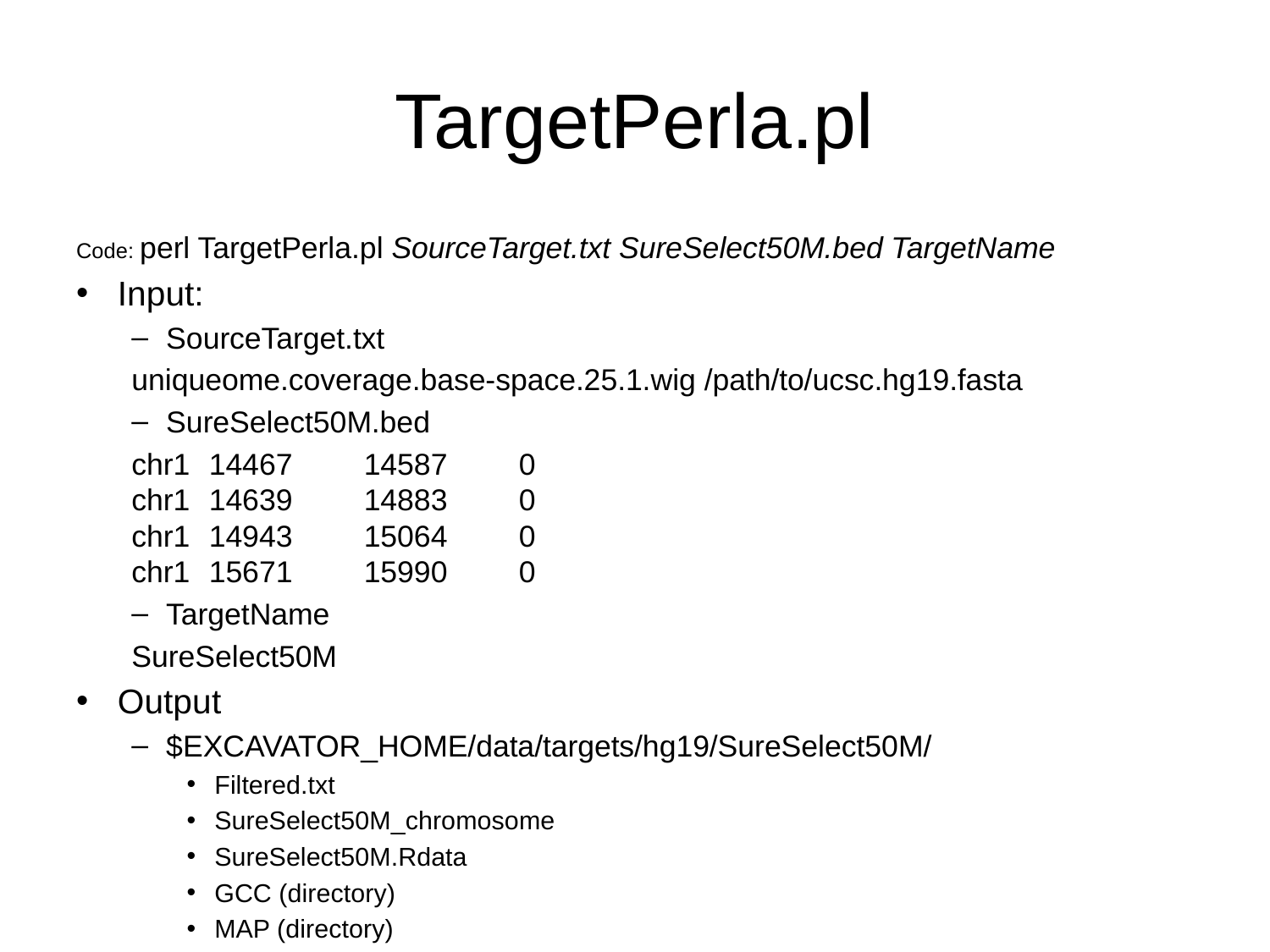

# TargetPerla.pl
Code: perl TargetPerla.pl SourceTarget.txt SureSelect50M.bed TargetName
Input:
SourceTarget.txt
uniqueome.coverage.base-space.25.1.wig /path/to/ucsc.hg19.fasta
SureSelect50M.bed
chr1	14467	14587	0
chr1	14639	14883	0
chr1	14943	15064	0
chr1	15671	15990	0
TargetName
SureSelect50M
Output
$EXCAVATOR_HOME/data/targets/hg19/SureSelect50M/
Filtered.txt
SureSelect50M_chromosome
SureSelect50M.Rdata
GCC (directory)
MAP (directory)